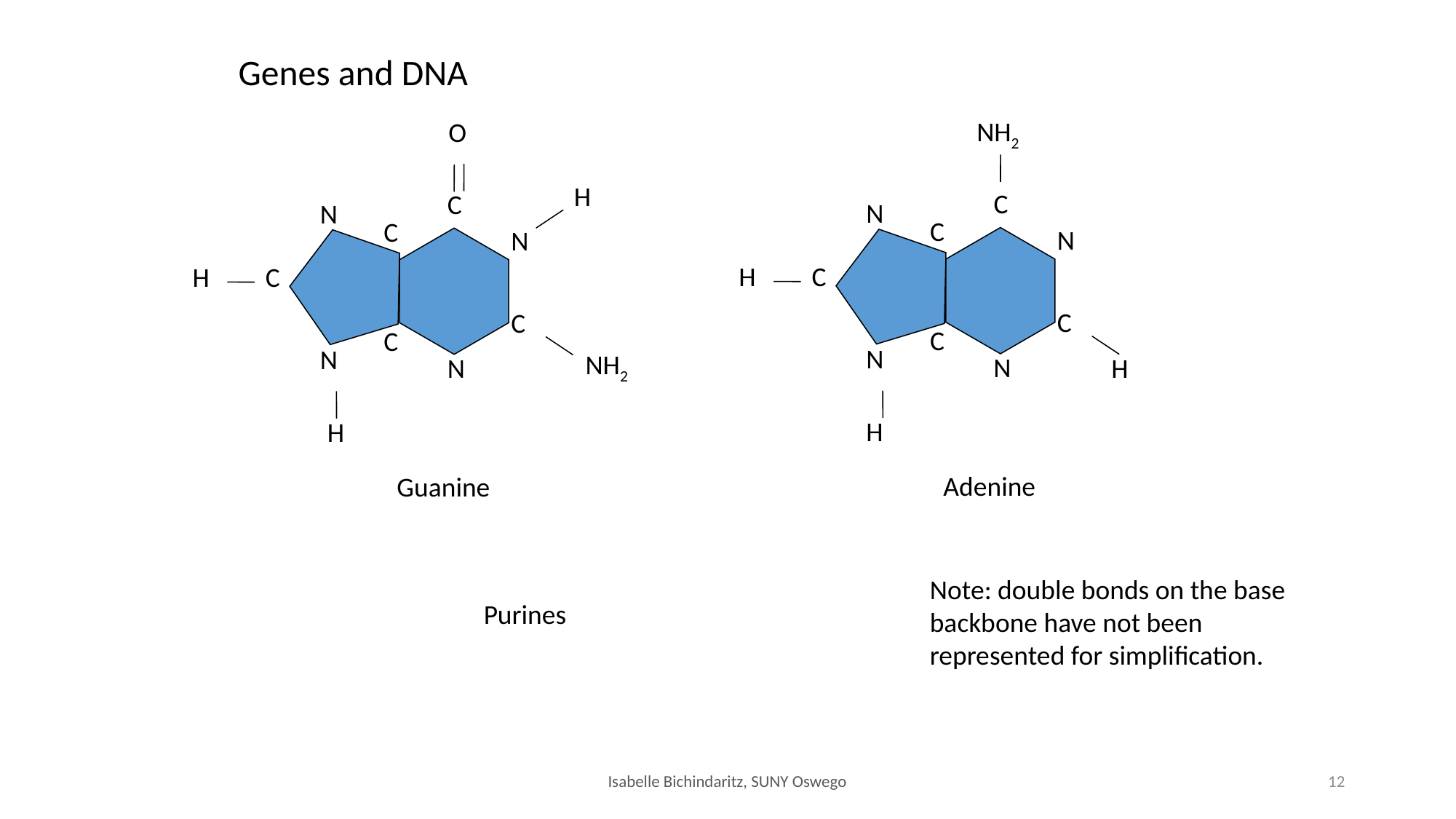

# Genes and DNA
NH2
O

H
C
C
N
N
C
C

N
N

H
C
H
C

C
C
C
C
N

N

NH2
N
N
H

H
H
Adenine
Guanine
Note: double bonds on the base backbone have not been represented for simplification.
Purines
Isabelle Bichindaritz, SUNY Oswego
12